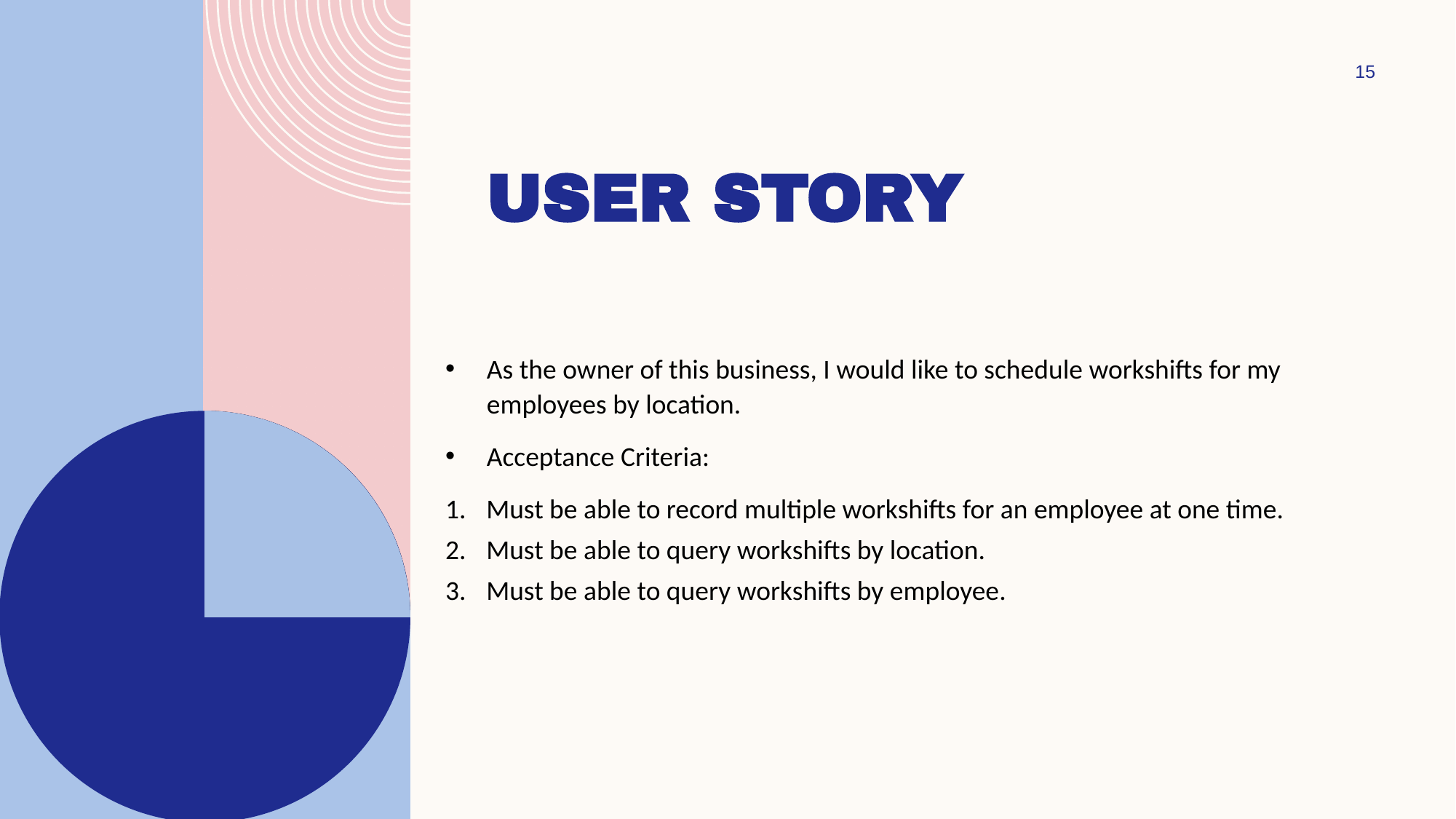

15
# User story
As the owner of this business, I would like to schedule workshifts for my employees by location.
Acceptance Criteria:
Must be able to record multiple workshifts for an employee at one time.
Must be able to query workshifts by location.
Must be able to query workshifts by employee.